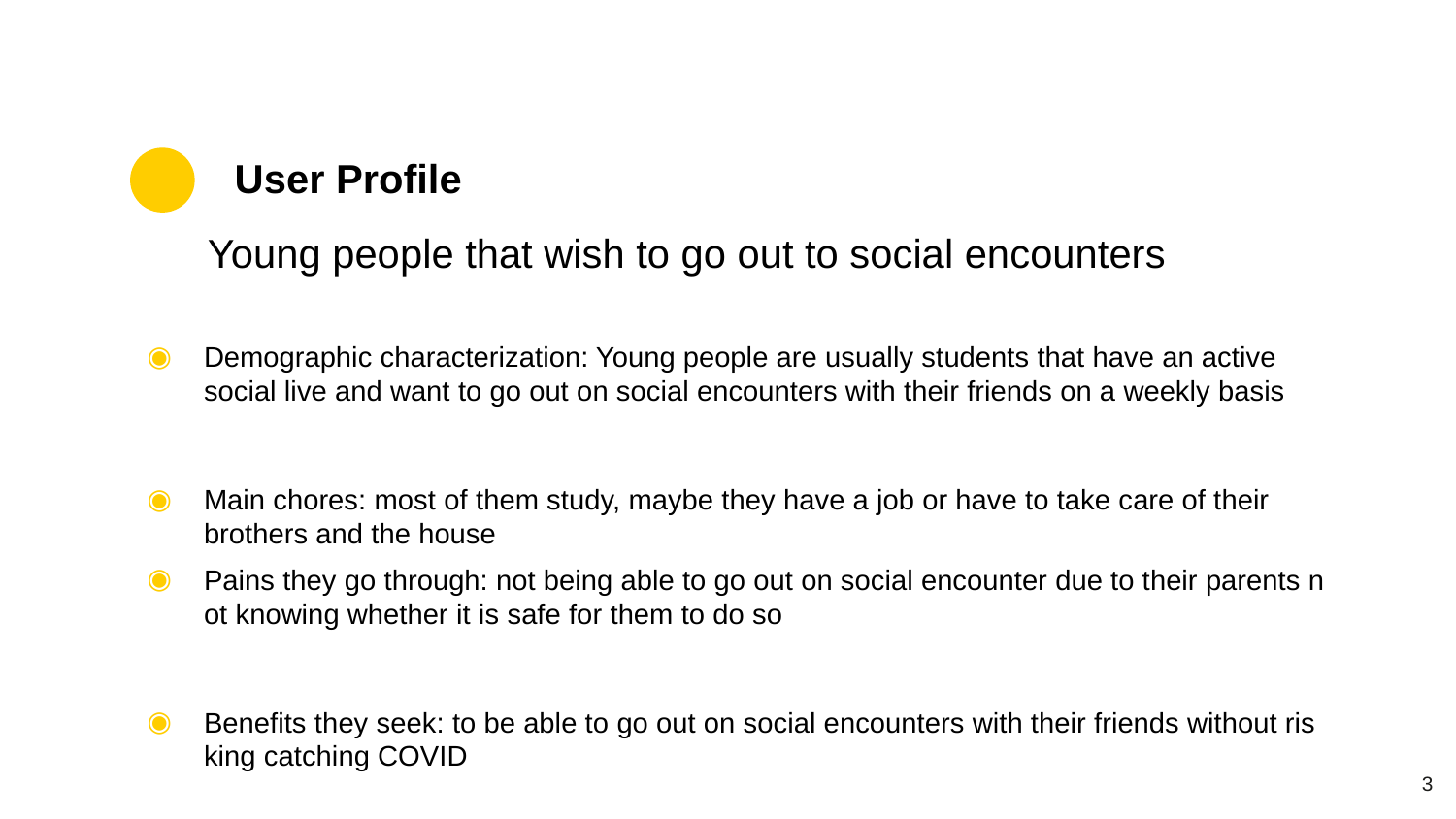

# User Profile
Young people that wish to go out to social encounters
Demographic characterization: Young people are usually students that have an active social live and want to go out on social encounters with their friends on a weekly basis

Main chores: most of them study, maybe they have a job or have to take care of their brothers and the house
Pains they go through: not being able to go out on social encounter due to their parents not knowing whether it is safe for them to do so

Benefits they seek: to be able to go out on social encounters with their friends without risking catching COVID

3